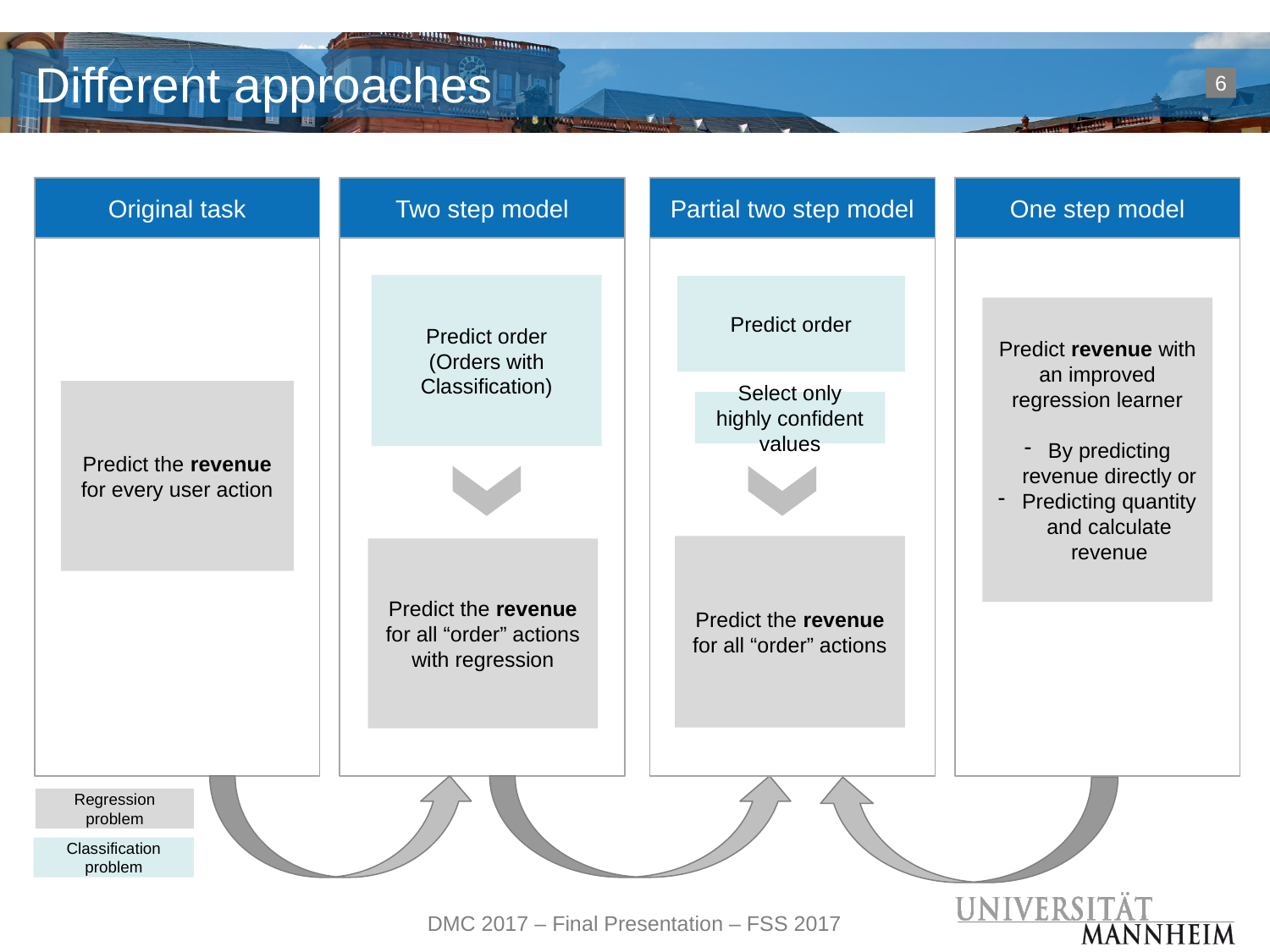

# Different approaches
6
Original task
Two step model
Partial two step model
One step model

Predict order
(Orders with Classification)
Predict order
Predict revenue with an improved regression learner

By predicting revenue directly or
Predicting quantity and calculate revenue
Predict the revenue for every user action
Select only highly confident values

Predict the revenue for all “order” actions
Predict the revenue for all “order” actions
with regression

Regression problem
Classification problem
DMC 2017 – Final Presentation – FSS 2017